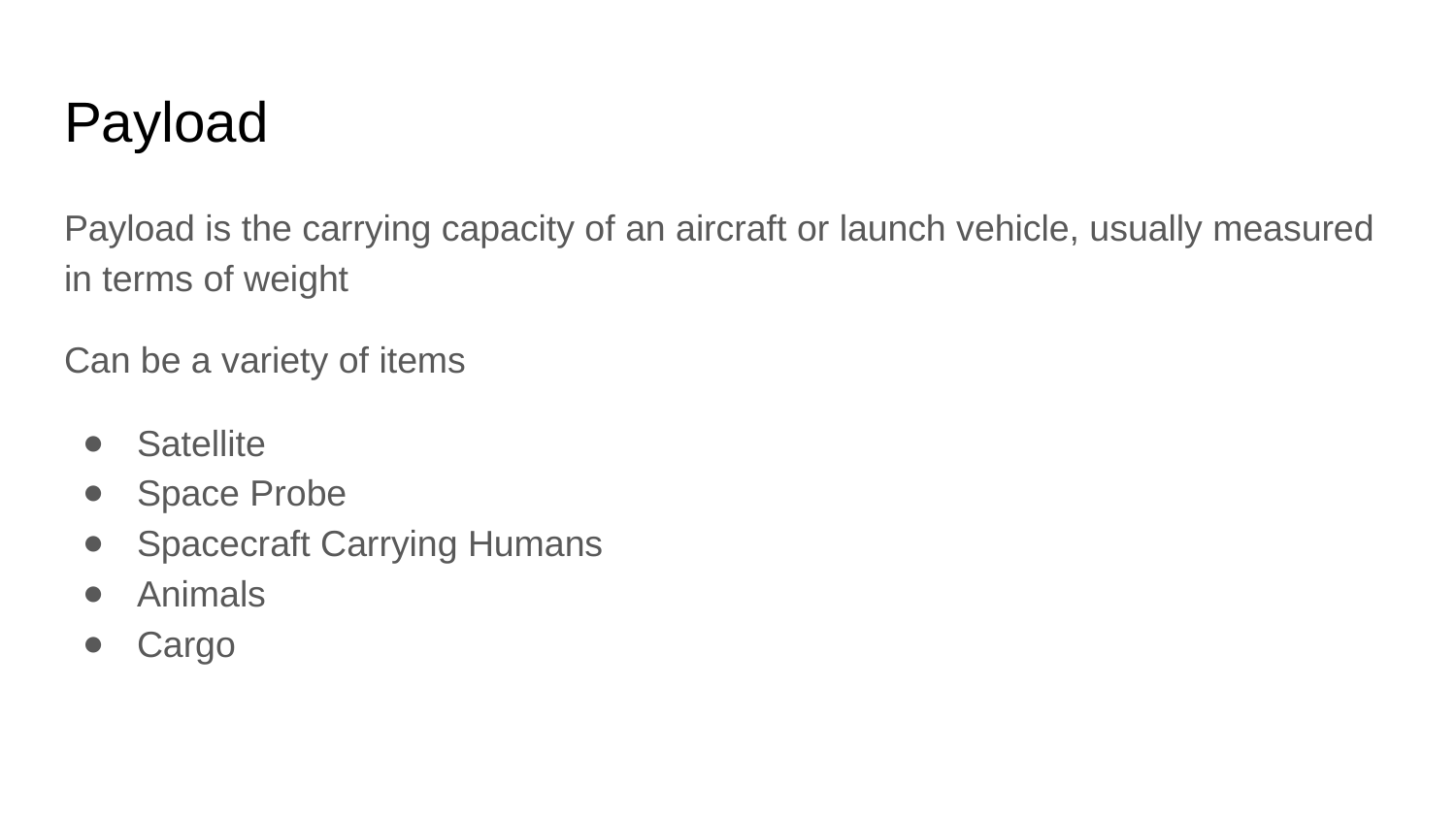

# Payload
Payload is the carrying capacity of an aircraft or launch vehicle, usually measured in terms of weight
Can be a variety of items
Satellite
Space Probe
Spacecraft Carrying Humans
Animals
Cargo